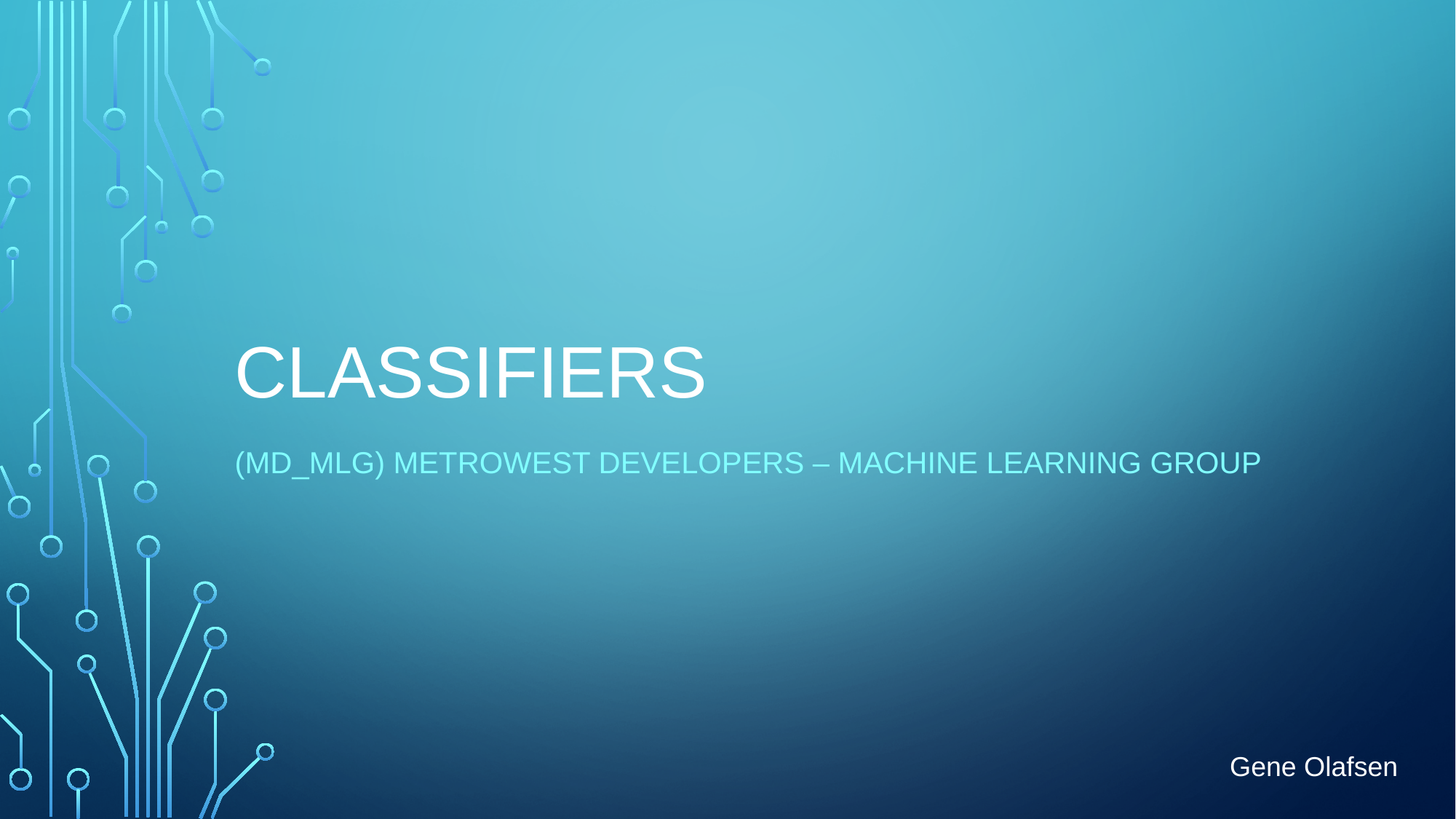

# Classifiers
(MD_MLG) Metrowest Developers – Machine learning Group
Gene Olafsen